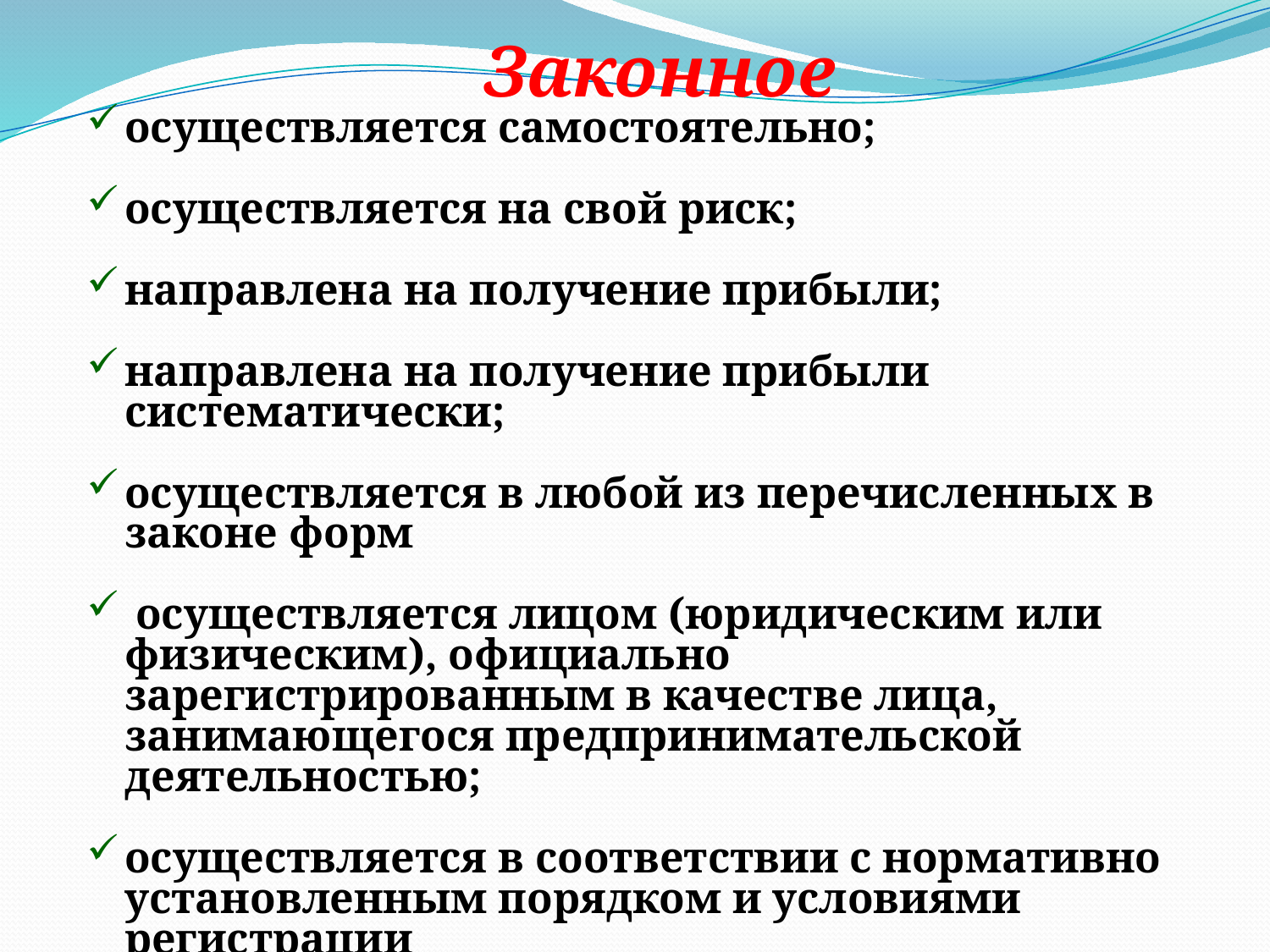

Законное
осуществляется самостоятельно;

осуществляется на свой риск;

направлена на получение прибыли;

направлена на получение прибыли систематически;

осуществляется в любой из перечисленных в законе форм

 осуществляется лицом (юридическим или физическим), официально зарегистрированным в качестве лица, занимающегося предпринимательской деятельностью;

осуществляется в соответствии с нормативно установленным порядком и условиями регистрации